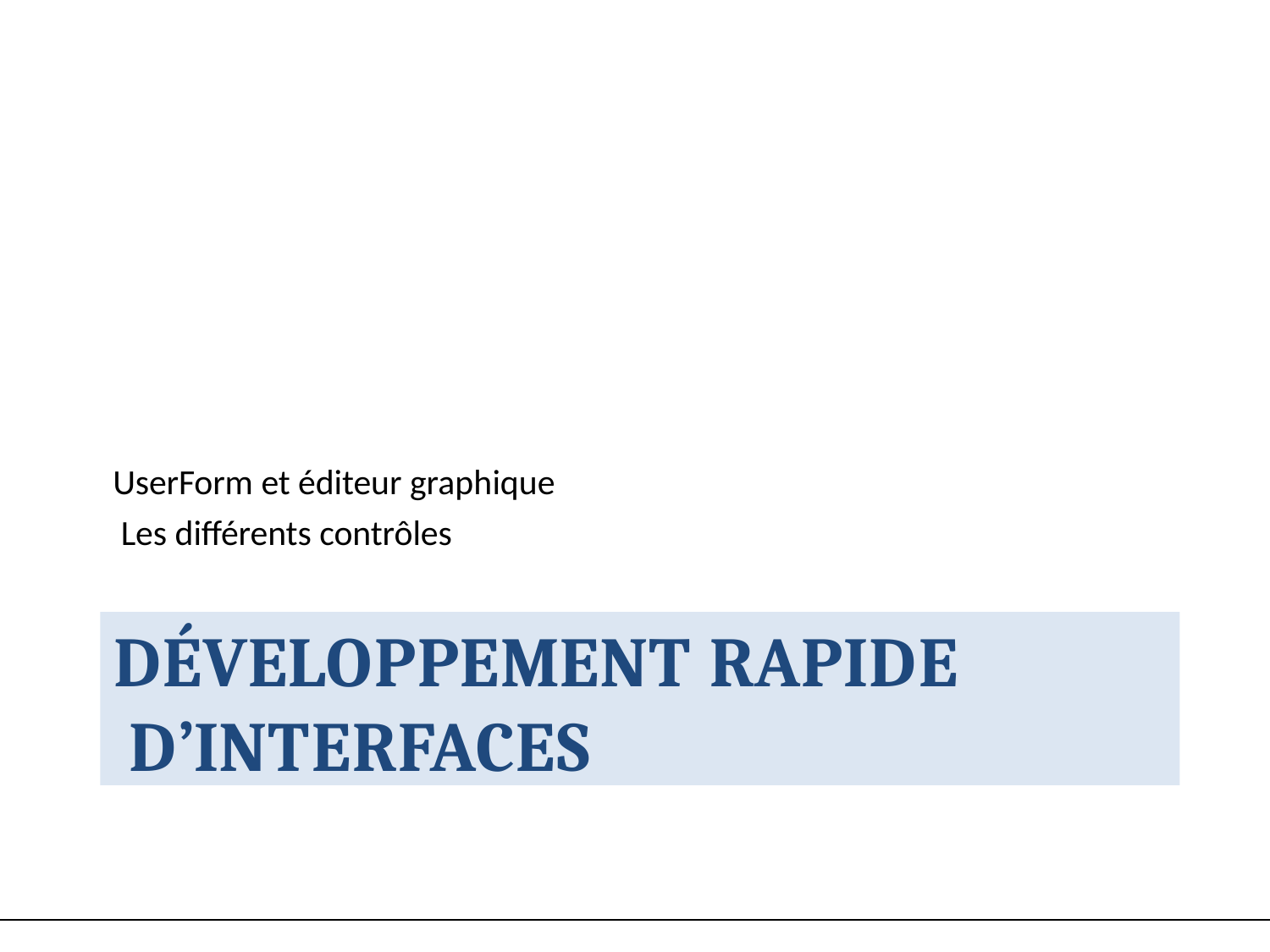

UserForm et éditeur graphique  Les différents contrôles
DÉVELOPPEMENT RAPIDE  D’INTERFACES